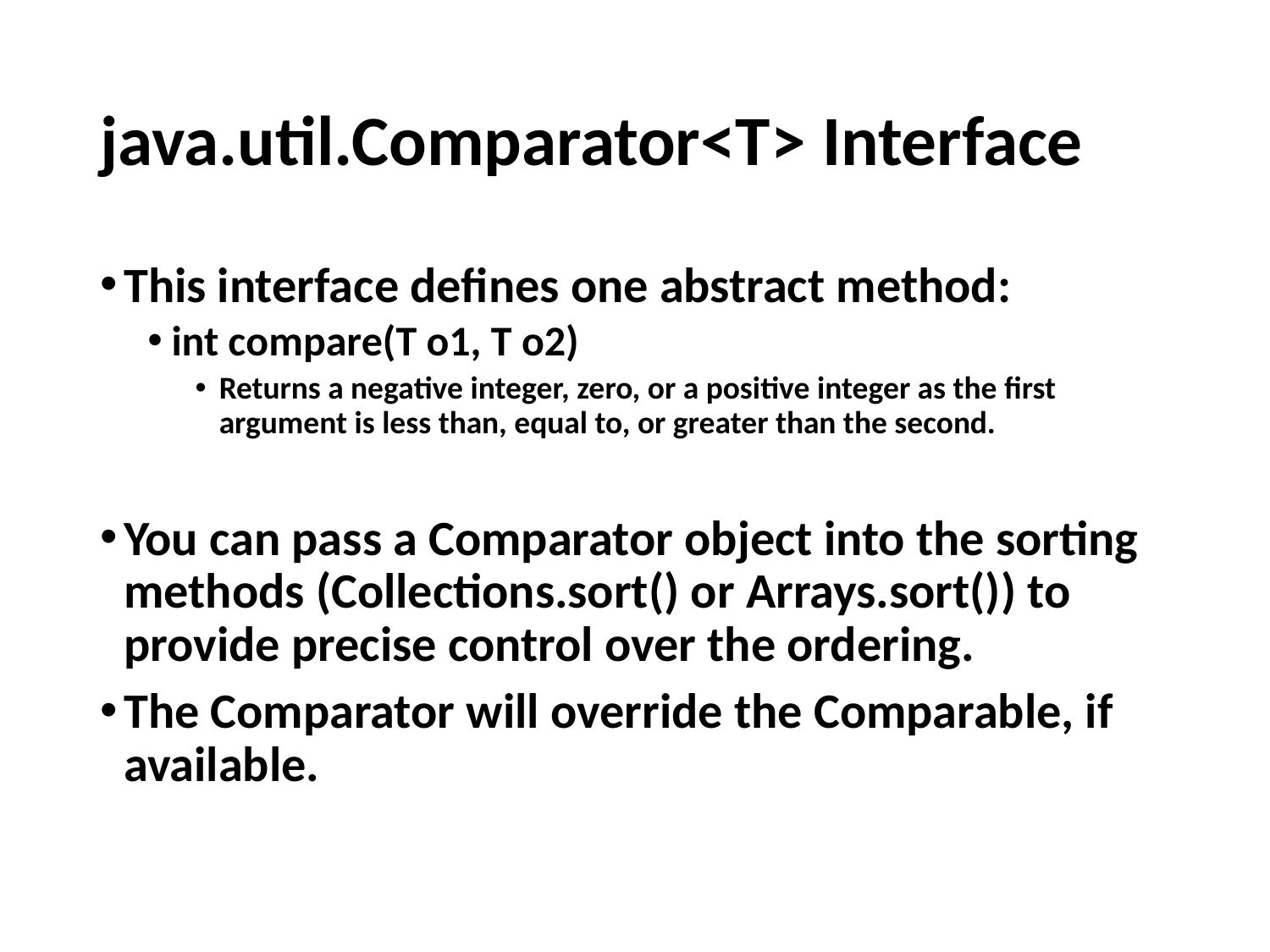

# java.util.Comparator<T> Interface
This interface defines one abstract method:
int compare(T o1, T o2)
Returns a negative integer, zero, or a positive integer as the first argument is less than, equal to, or greater than the second.

You can pass a Comparator object into the sorting methods (Collections.sort() or Arrays.sort()) to provide precise control over the ordering.
The Comparator will override the Comparable, if available.